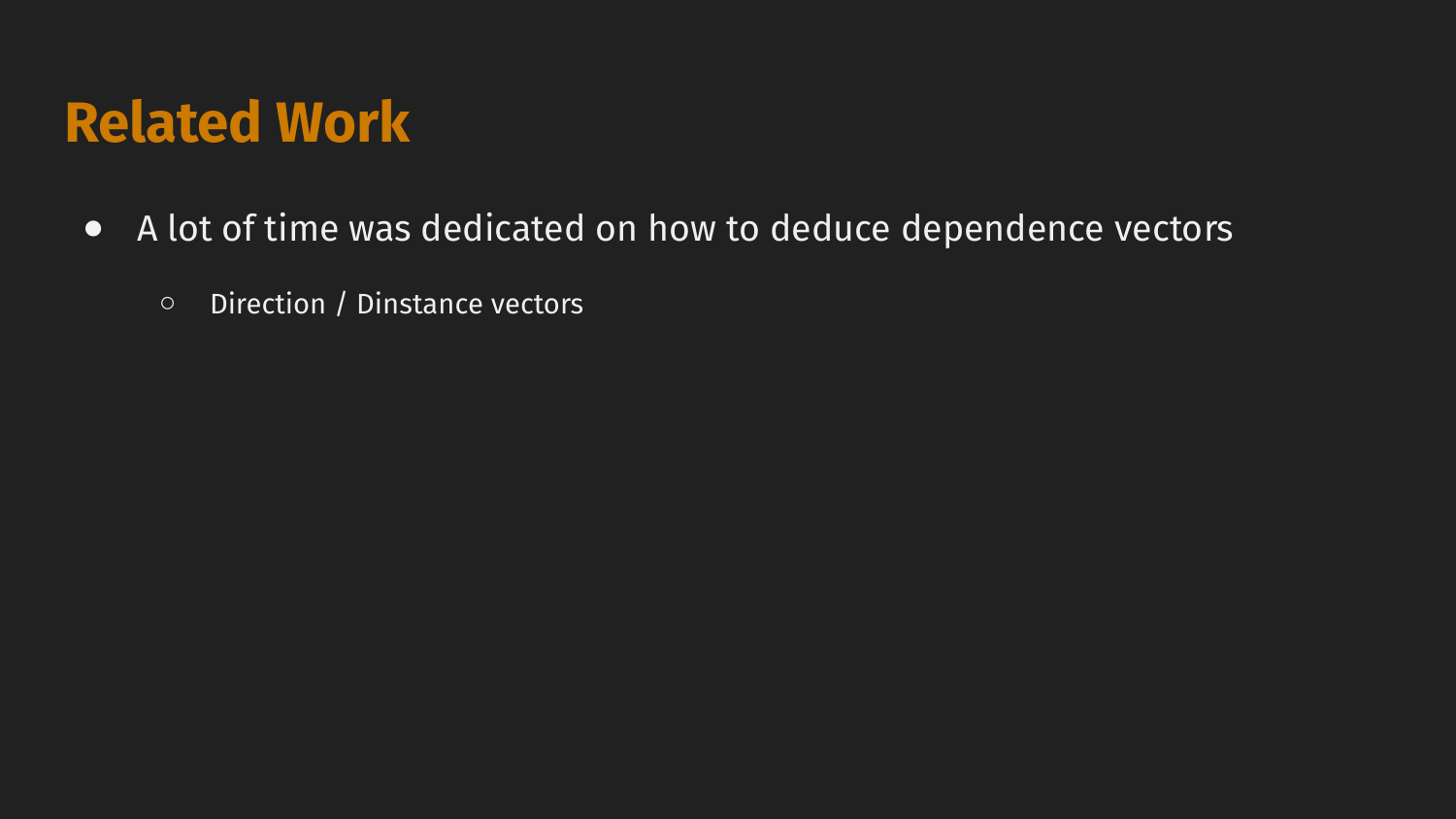

# Related Work
A lot of time was dedicated on how to deduce dependence vectors
Direction / Dinstance vectors